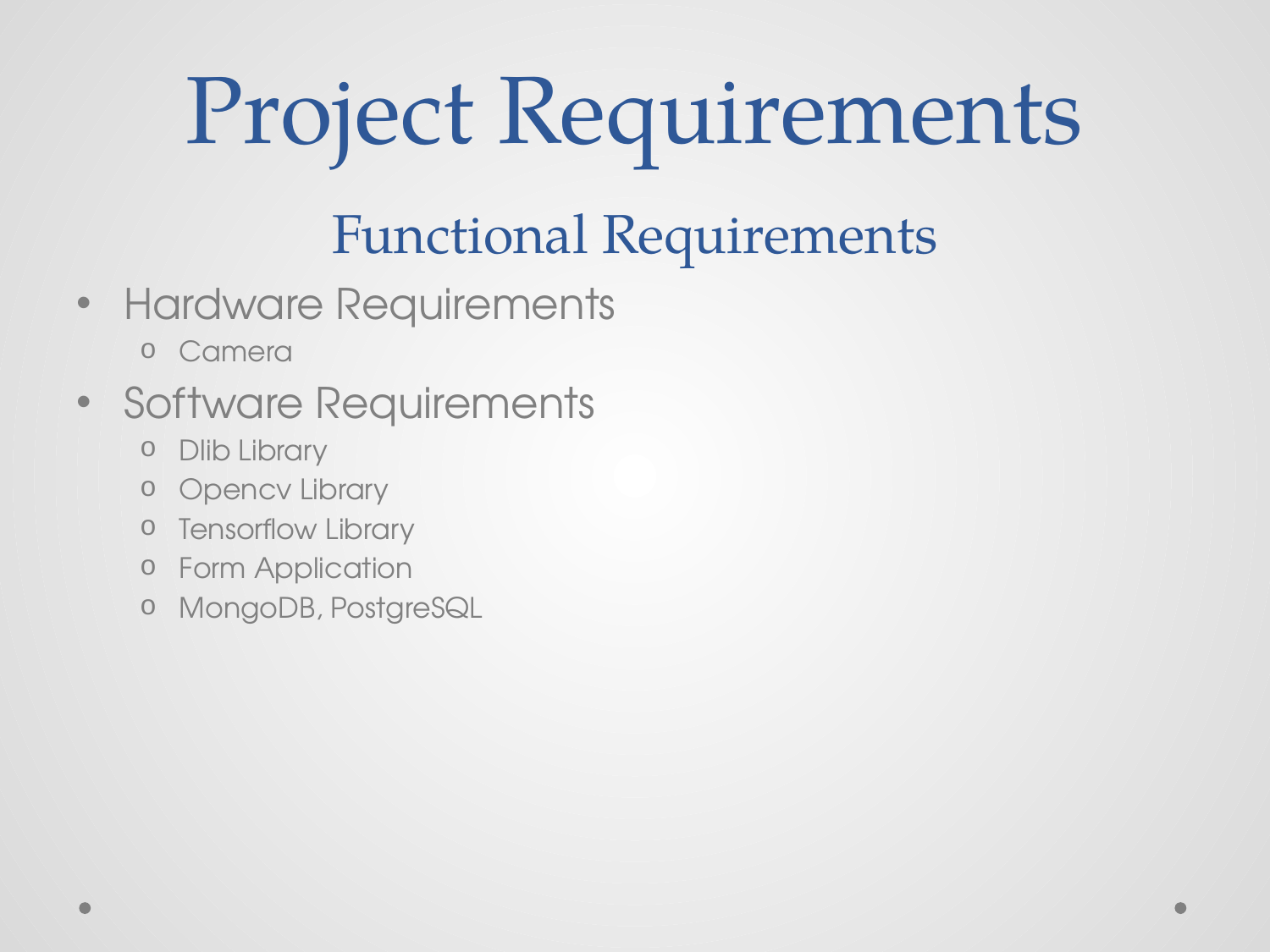

# Project Requirements Functional Requirements
Hardware Requirements
Camera
Software Requirements
Dlib Library
Opencv Library
Tensorflow Library
Form Application
MongoDB, PostgreSQL